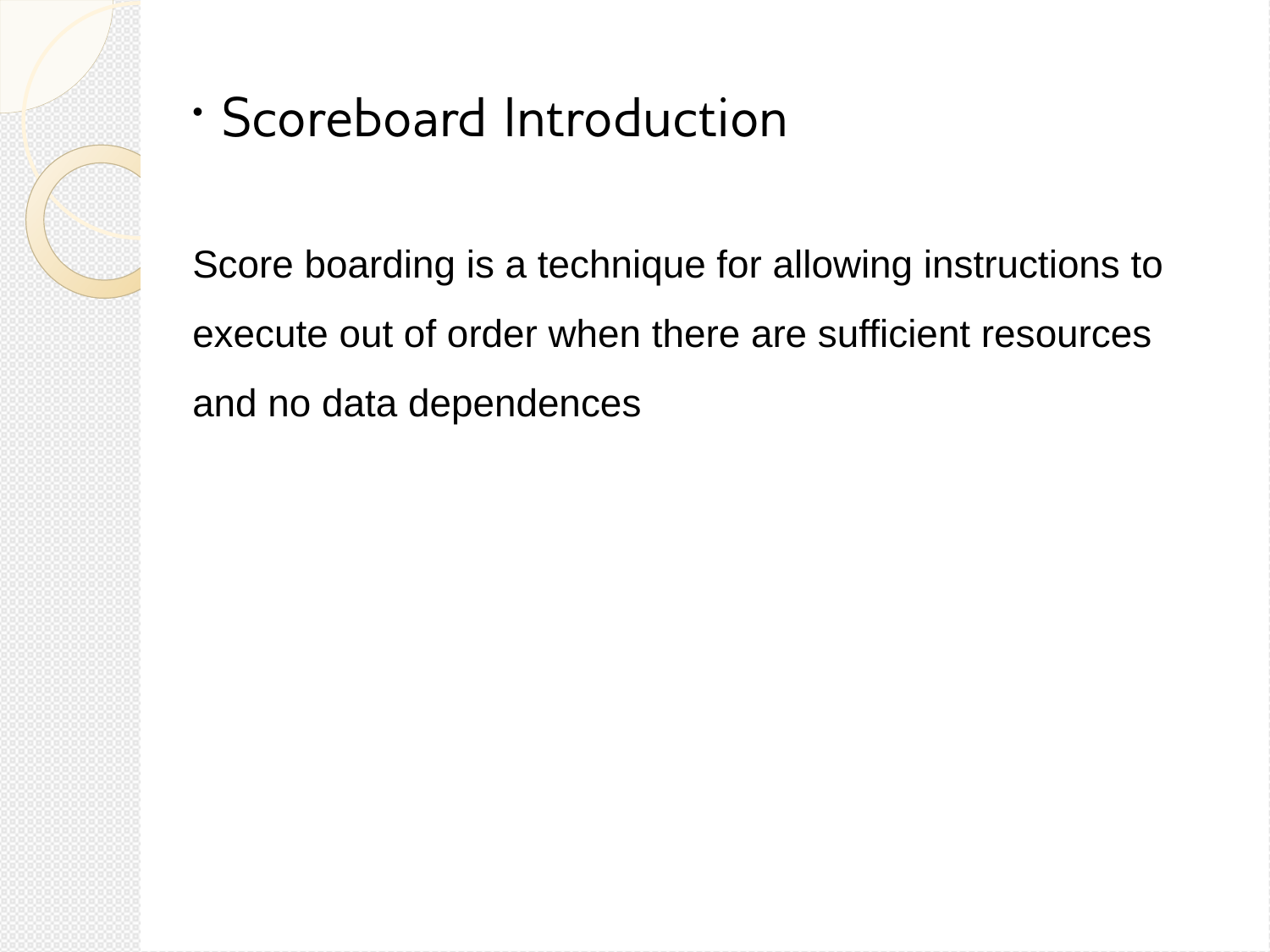

Scoreboard Introduction

Score boarding is a technique for allowing instructions to execute out of order when there are sufficient resources and no data dependences